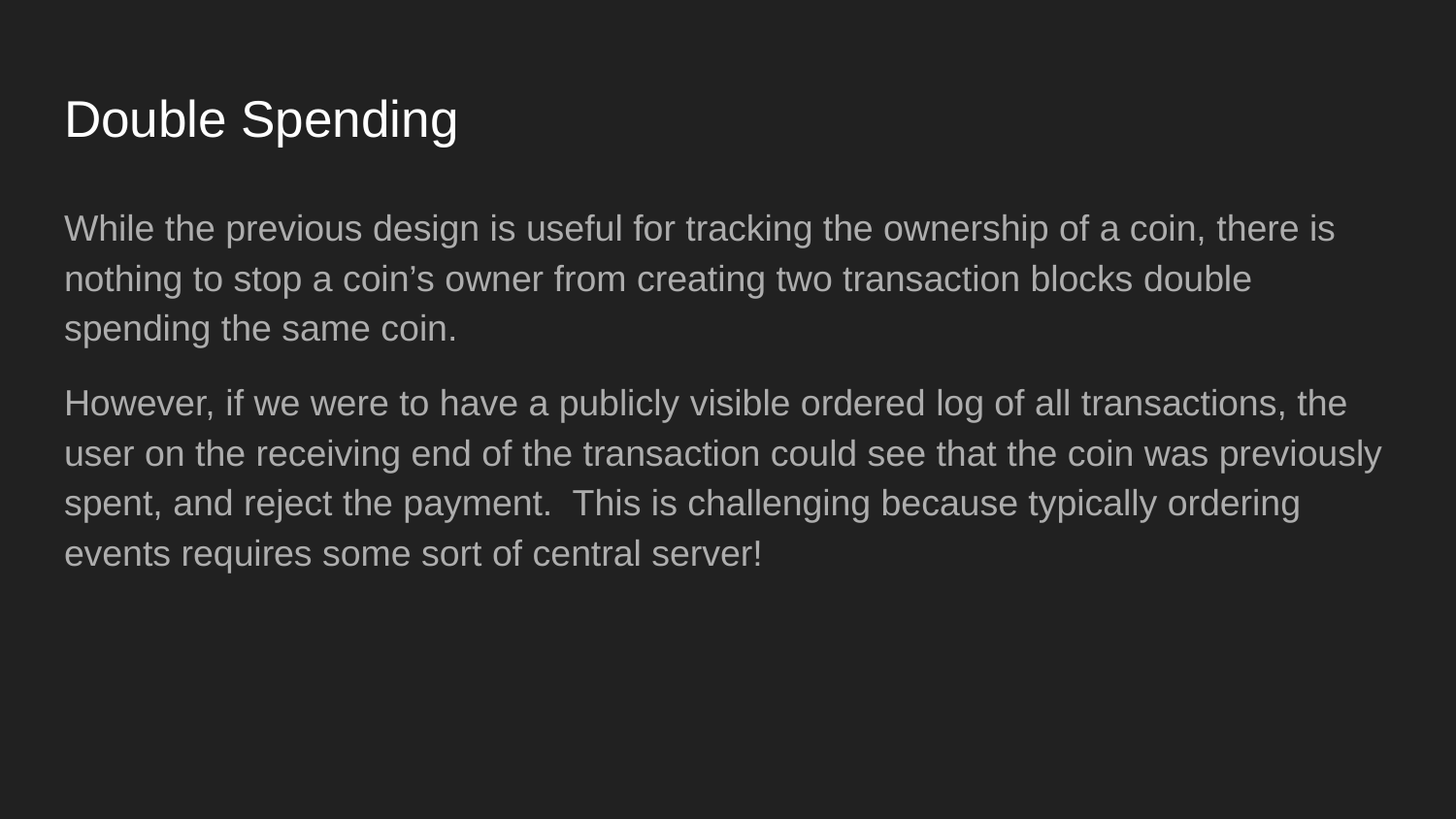

# Double Spending
While the previous design is useful for tracking the ownership of a coin, there is nothing to stop a coin’s owner from creating two transaction blocks double spending the same coin.
However, if we were to have a publicly visible ordered log of all transactions, the user on the receiving end of the transaction could see that the coin was previously spent, and reject the payment.  This is challenging because typically ordering events requires some sort of central server!